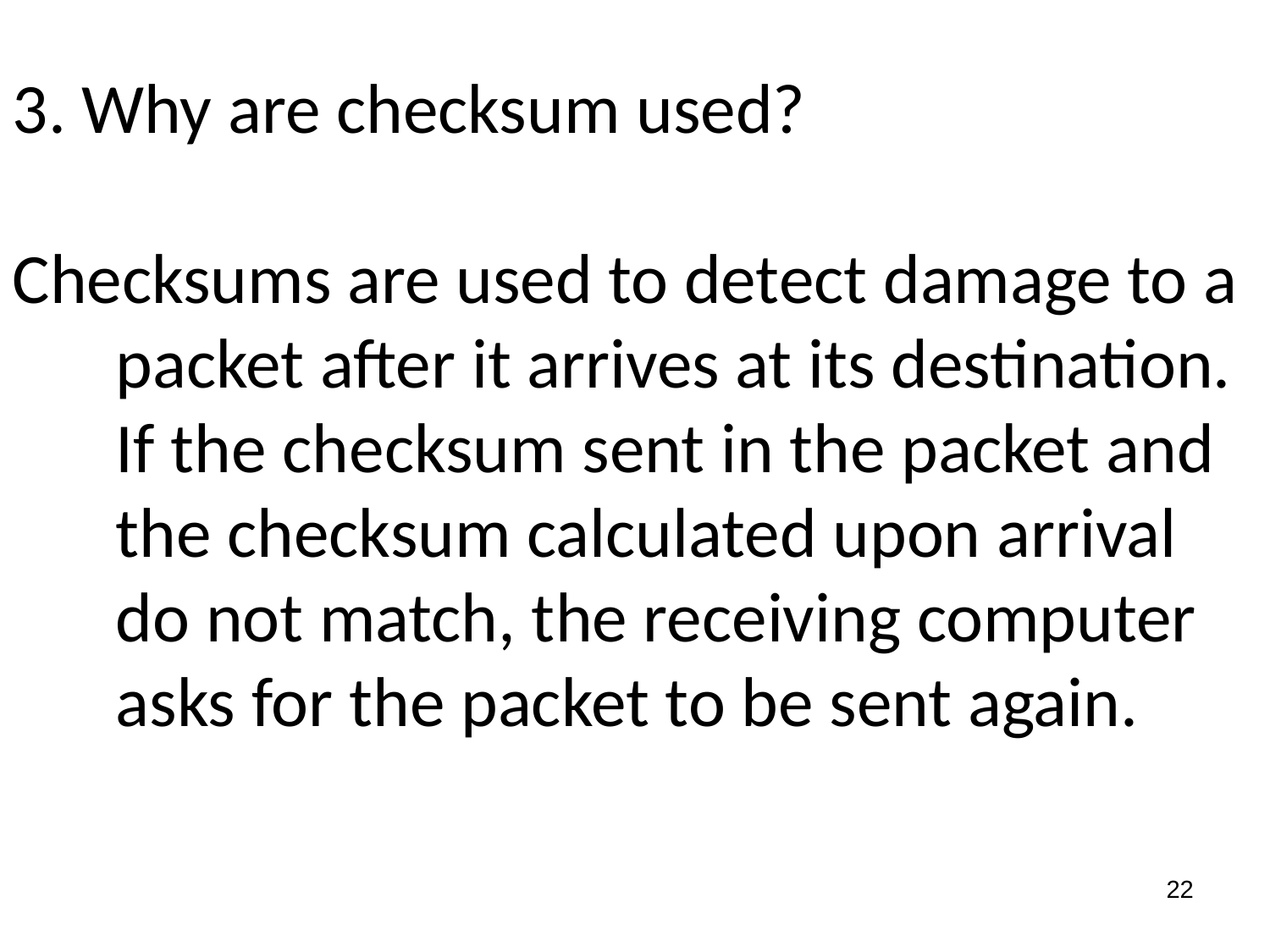

3. Why are checksum used?

Checksums are used to detect damage to a packet after it arrives at its destination. If the checksum sent in the packet and the checksum calculated upon arrival do not match, the receiving computer asks for the packet to be sent again.
22